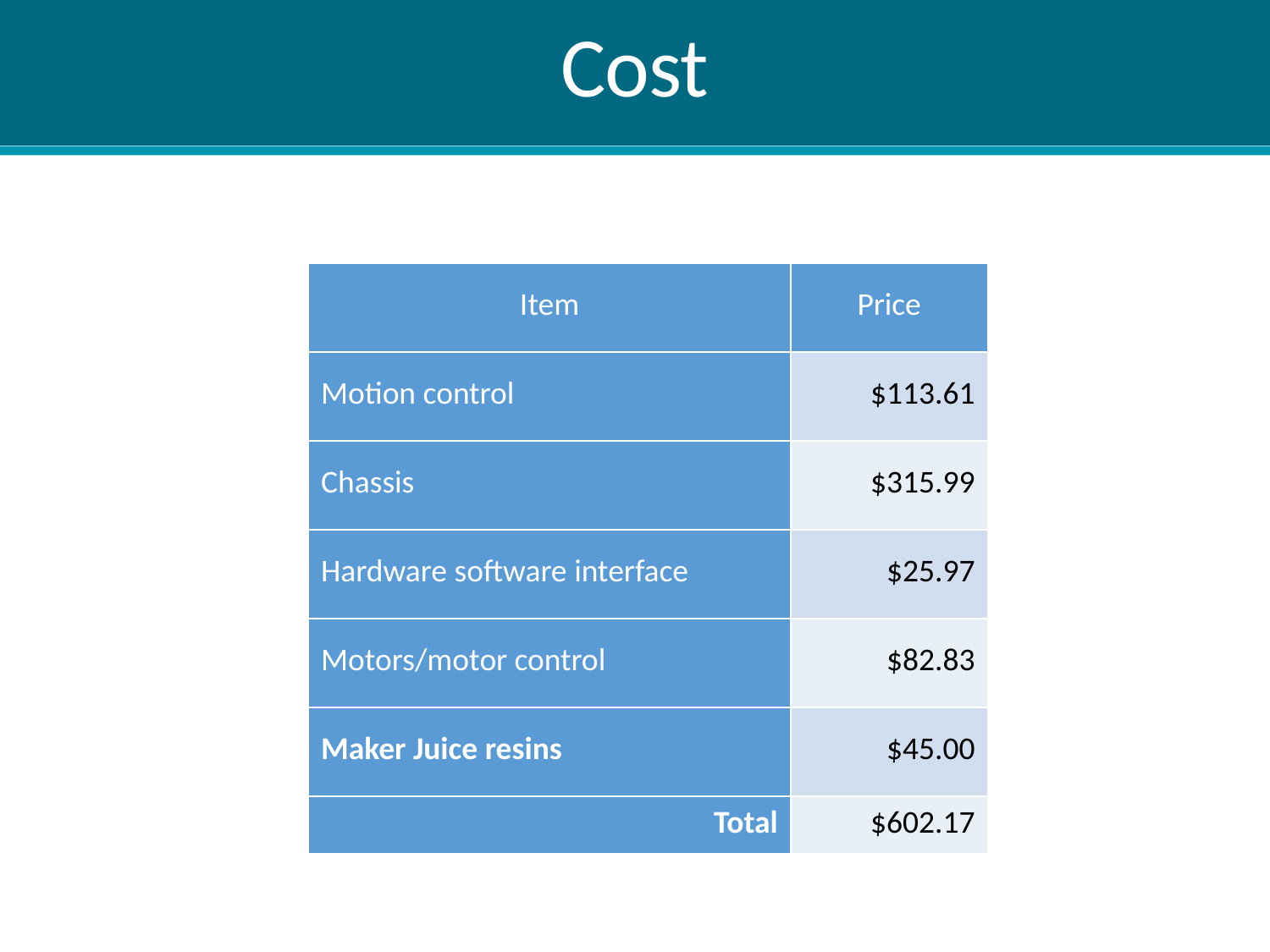

# Cost
| Item | Price |
| --- | --- |
| Motion control | $113.61 |
| Chassis | $315.99 |
| Hardware software interface | $25.97 |
| Motors/motor control | $82.83 |
| Maker Juice resins | $45.00 |
| Total | $602.17 |